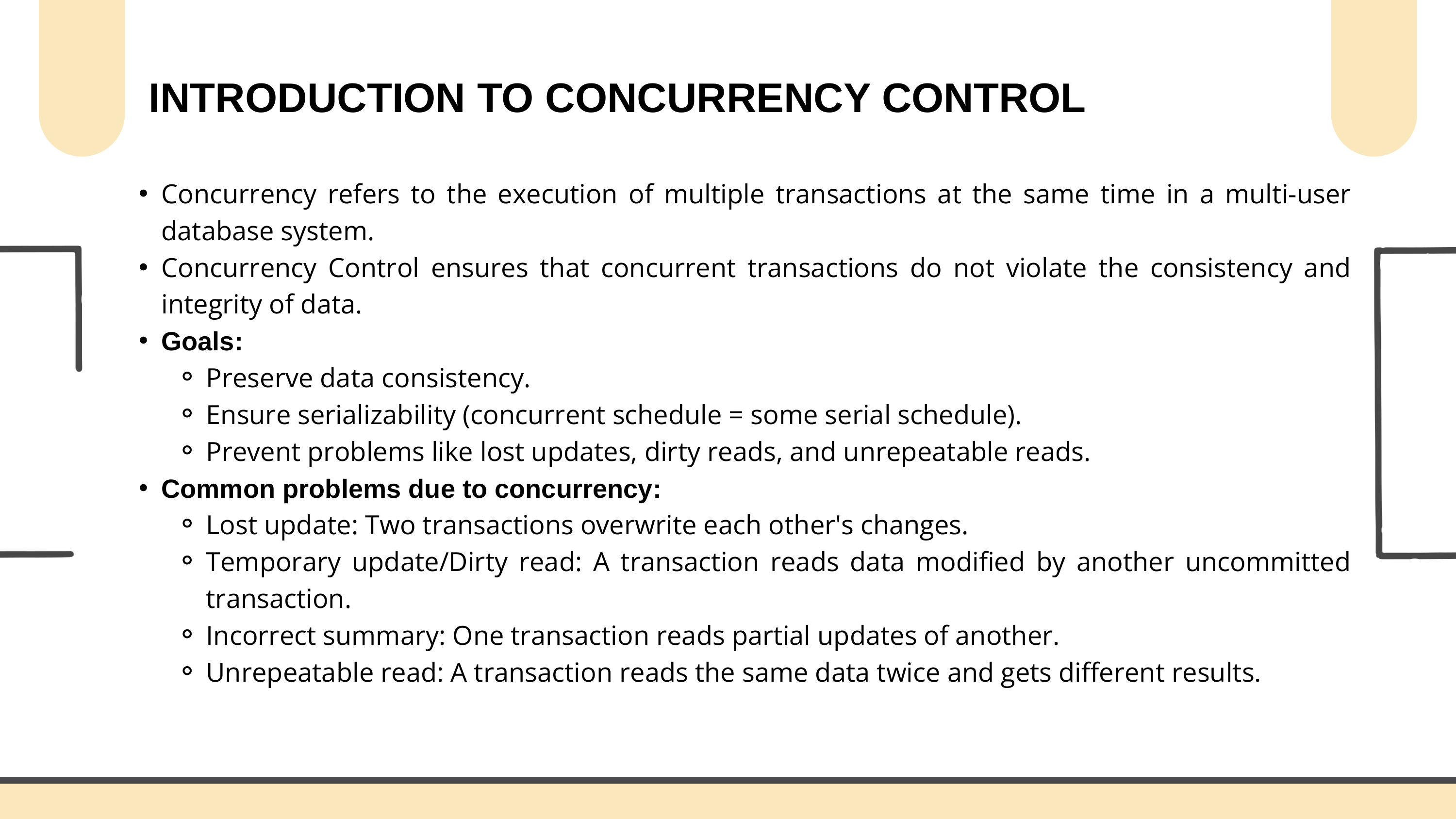

INTRODUCTION TO CONCURRENCY CONTROL

Concurrency refers to the execution of multiple transactions at the same time in a multi-user database system.
Concurrency Control ensures that concurrent transactions do not violate the consistency and integrity of data.
Goals:
Preserve data consistency.
Ensure serializability (concurrent schedule = some serial schedule).
Prevent problems like lost updates, dirty reads, and unrepeatable reads.
Common problems due to concurrency:
Lost update: Two transactions overwrite each other's changes.
Temporary update/Dirty read: A transaction reads data modified by another uncommitted transaction.
Incorrect summary: One transaction reads partial updates of another.
Unrepeatable read: A transaction reads the same data twice and gets different results.